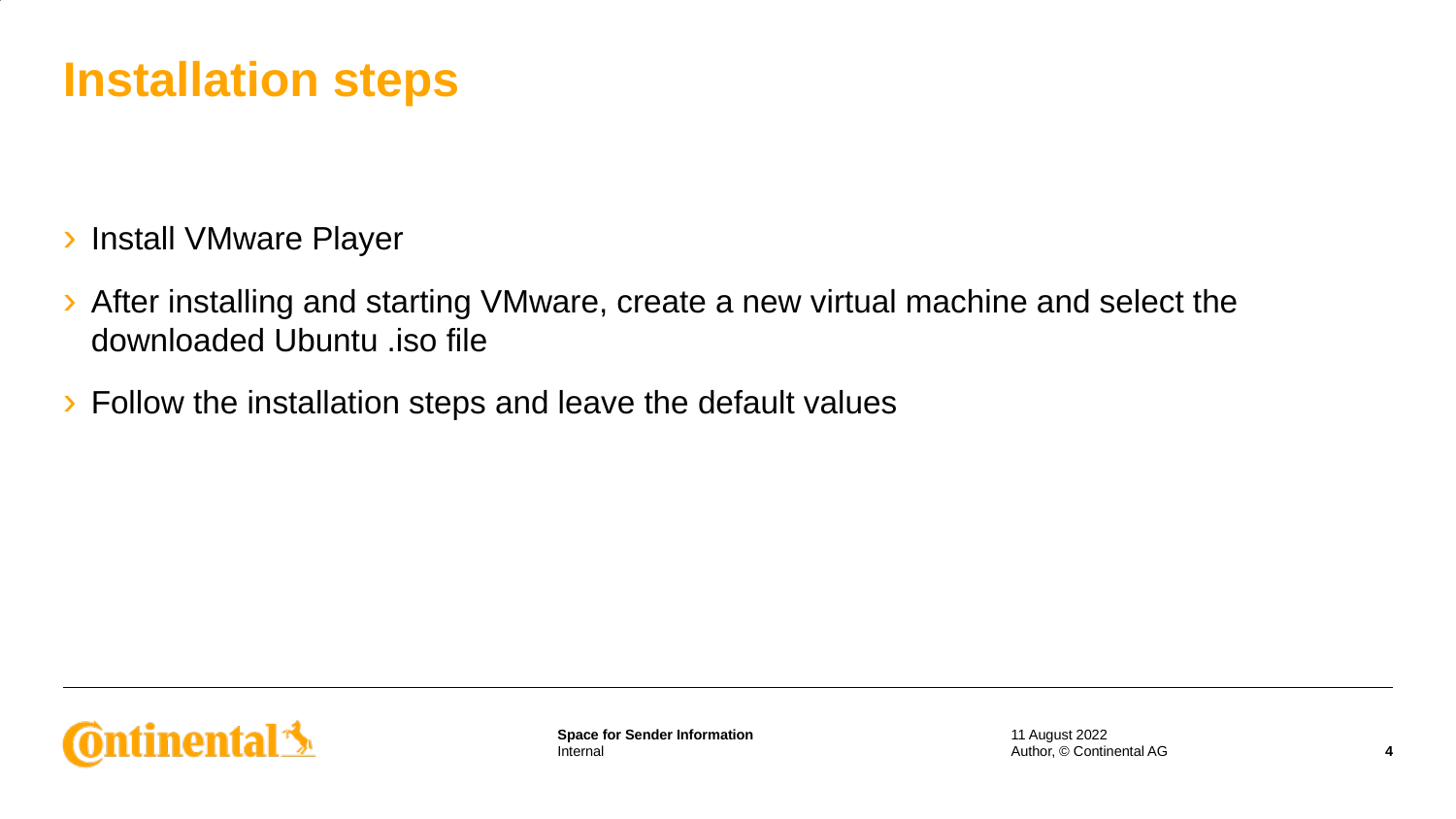

# Installation steps
Install VMware Player
After installing and starting VMware, create a new virtual machine and select the downloaded Ubuntu .iso file
Follow the installation steps and leave the default values

11 August 2022
Author, © Continental AG
4